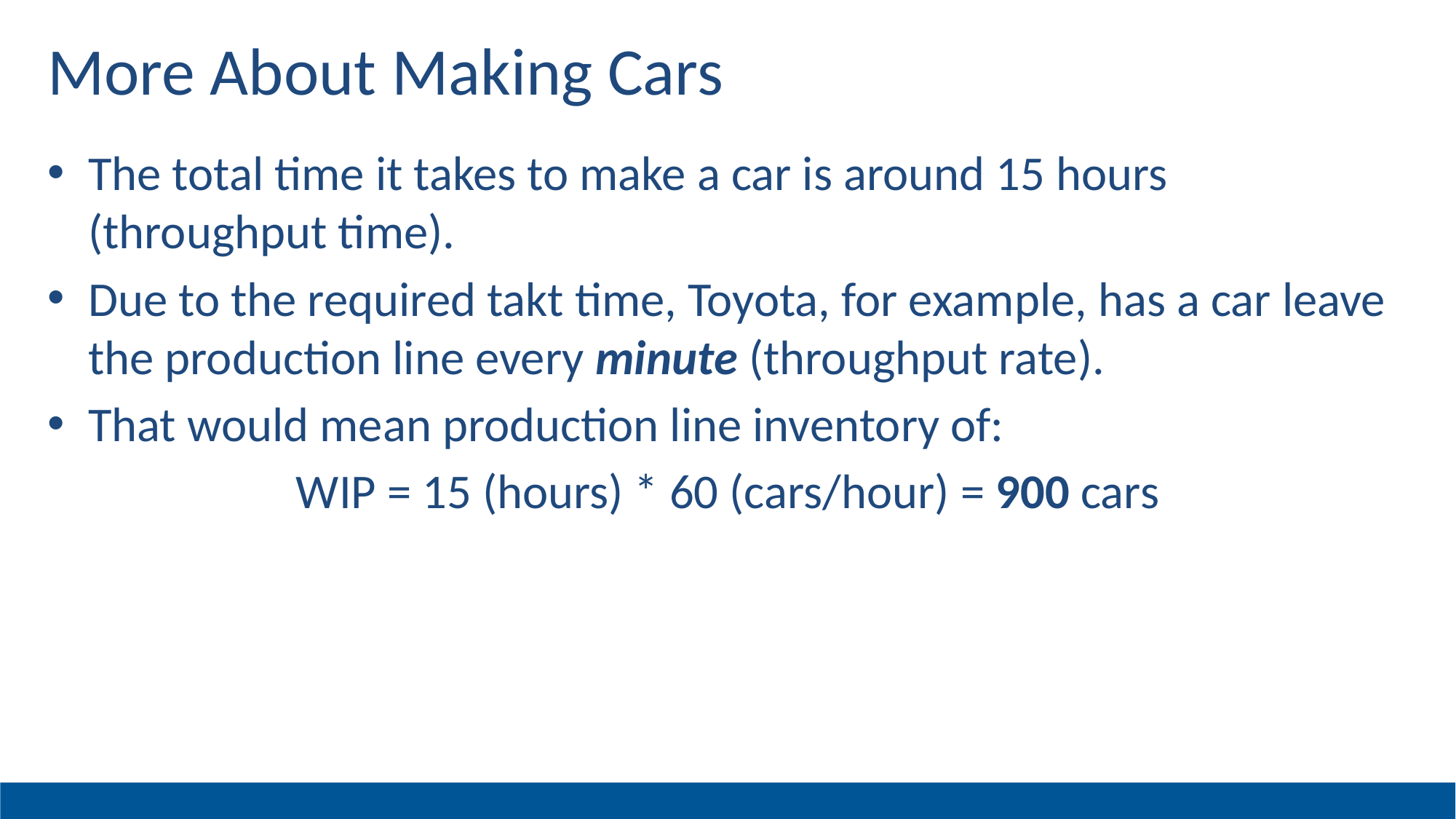

# More About Making Cars
The total time it takes to make a car is around 15 hours (throughput time).
Due to the required takt time, Toyota, for example, has a car leave the production line every minute (throughput rate).
That would mean production line inventory of:
WIP = 15 (hours) * 60 (cars/hour) = 900 cars